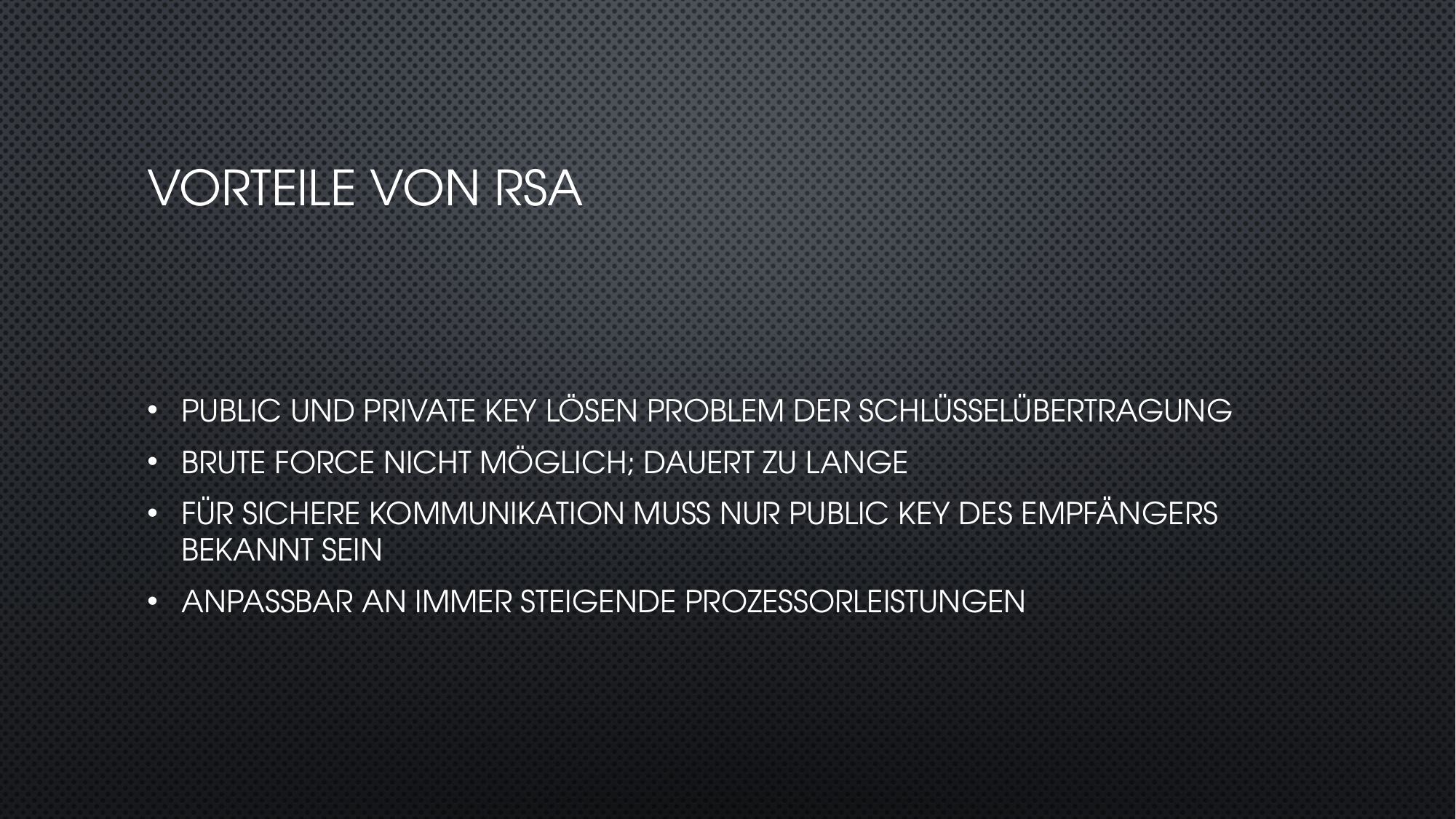

# Vorteile von RSA
Public und Private Key lösen Problem der Schlüsselübertragung
Brute Force nicht möglich; dauert zu lange
Für sichere Kommunikation muss nur Public Key des Empfängers bekannt sein
Anpassbar an immer steigende Prozessorleistungen